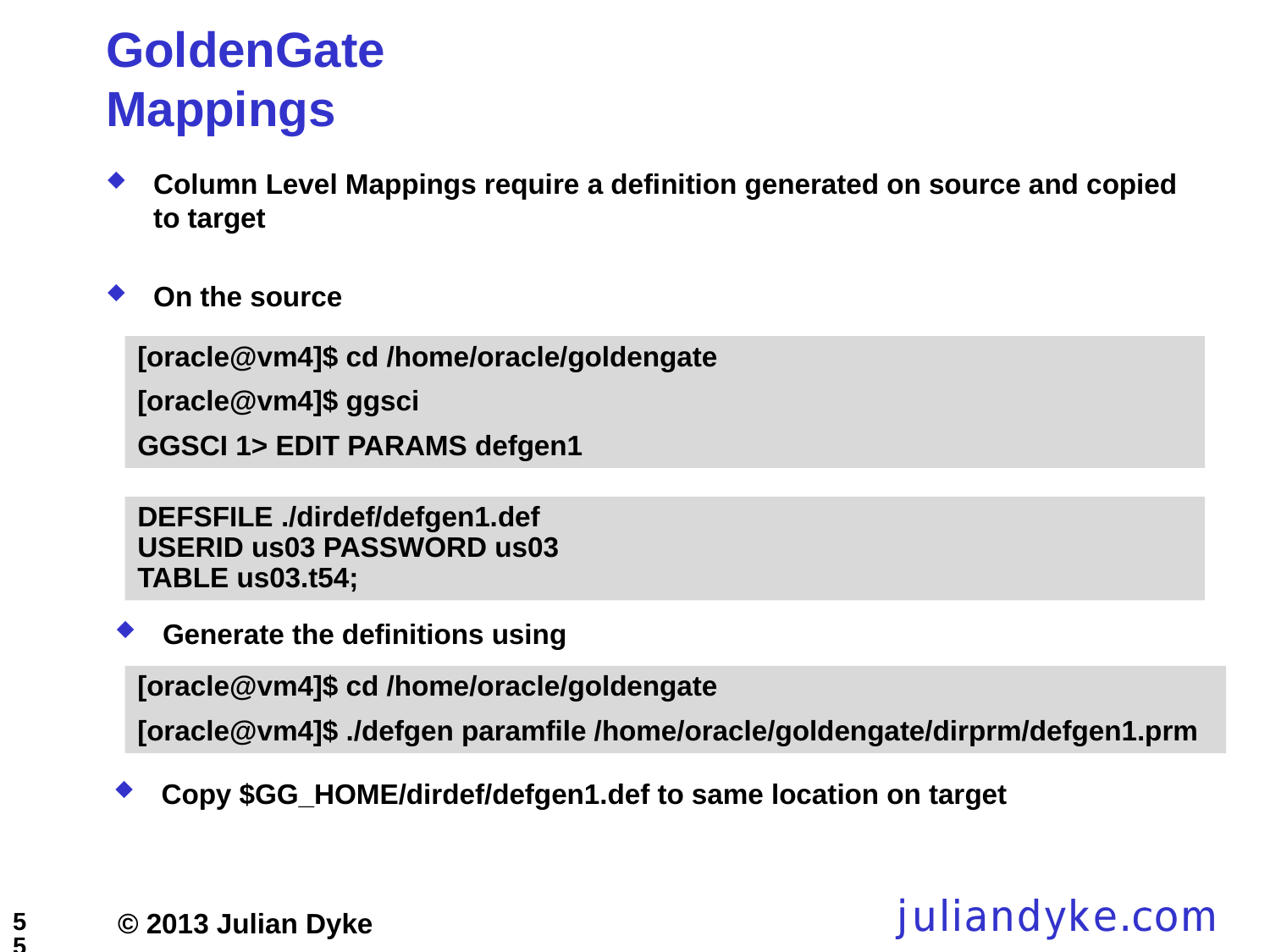

# GoldenGate Mappings
Column Level Mappings require a definition generated on source and copied to target

On the source
[oracle@vm4]$ cd /home/oracle/goldengate
[oracle@vm4]$ ggsci
GGSCI 1> EDIT PARAMS defgen1
DEFSFILE ./dirdef/defgen1.def
USERID us03 PASSWORD us03
TABLE us03.t54;
Generate the definitions using
[oracle@vm4]$ cd /home/oracle/goldengate
[oracle@vm4]$ ./defgen paramfile /home/oracle/goldengate/dirprm/defgen1.prm
Copy $GG_HOME/dirdef/defgen1.def to same location on target
55